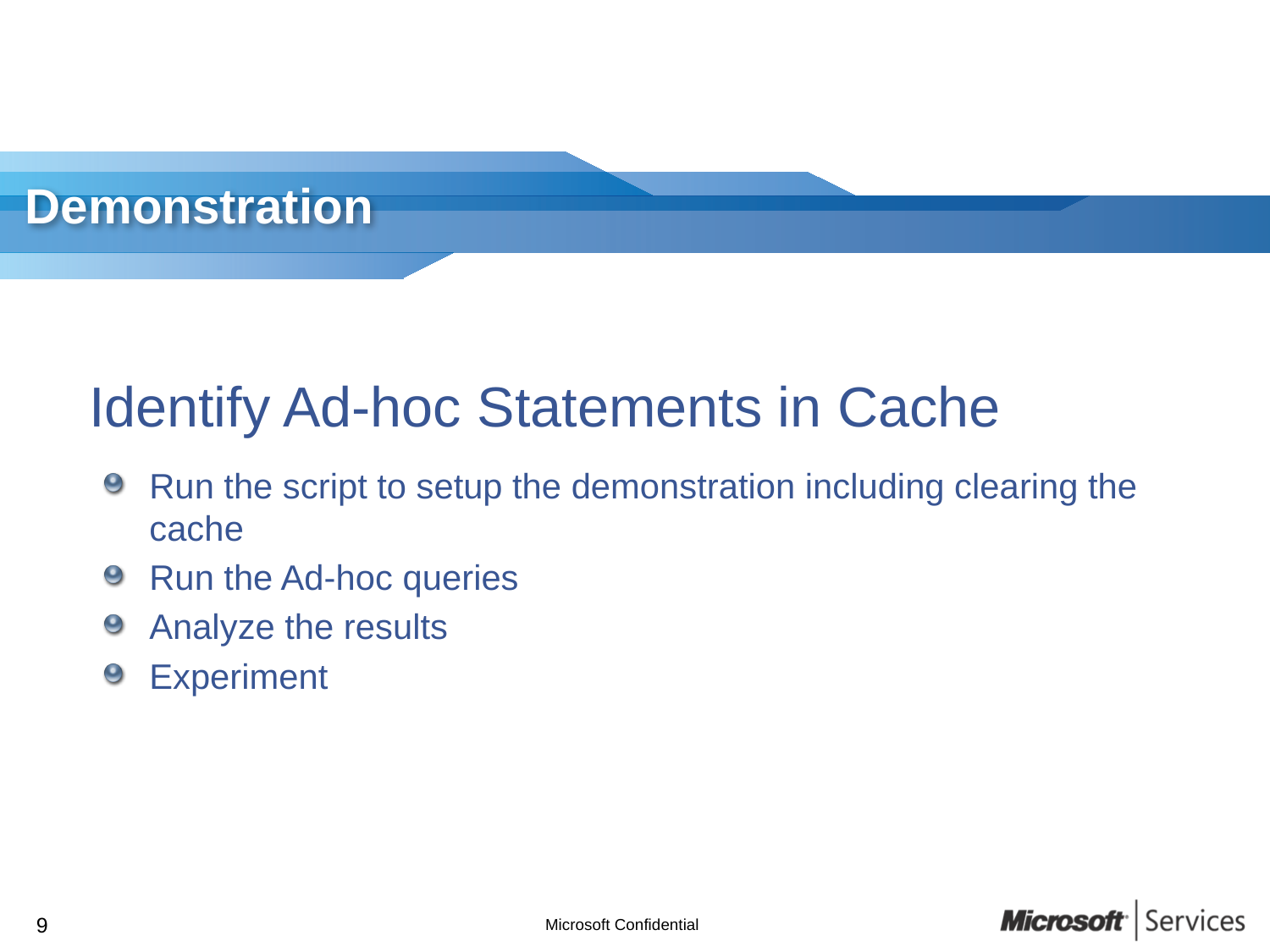

# Identify Ad-hoc Statements in Cache
Run the script to setup the demonstration including clearing the cache
Run the Ad-hoc queries
Analyze the results
Experiment
9
Microsoft Confidential